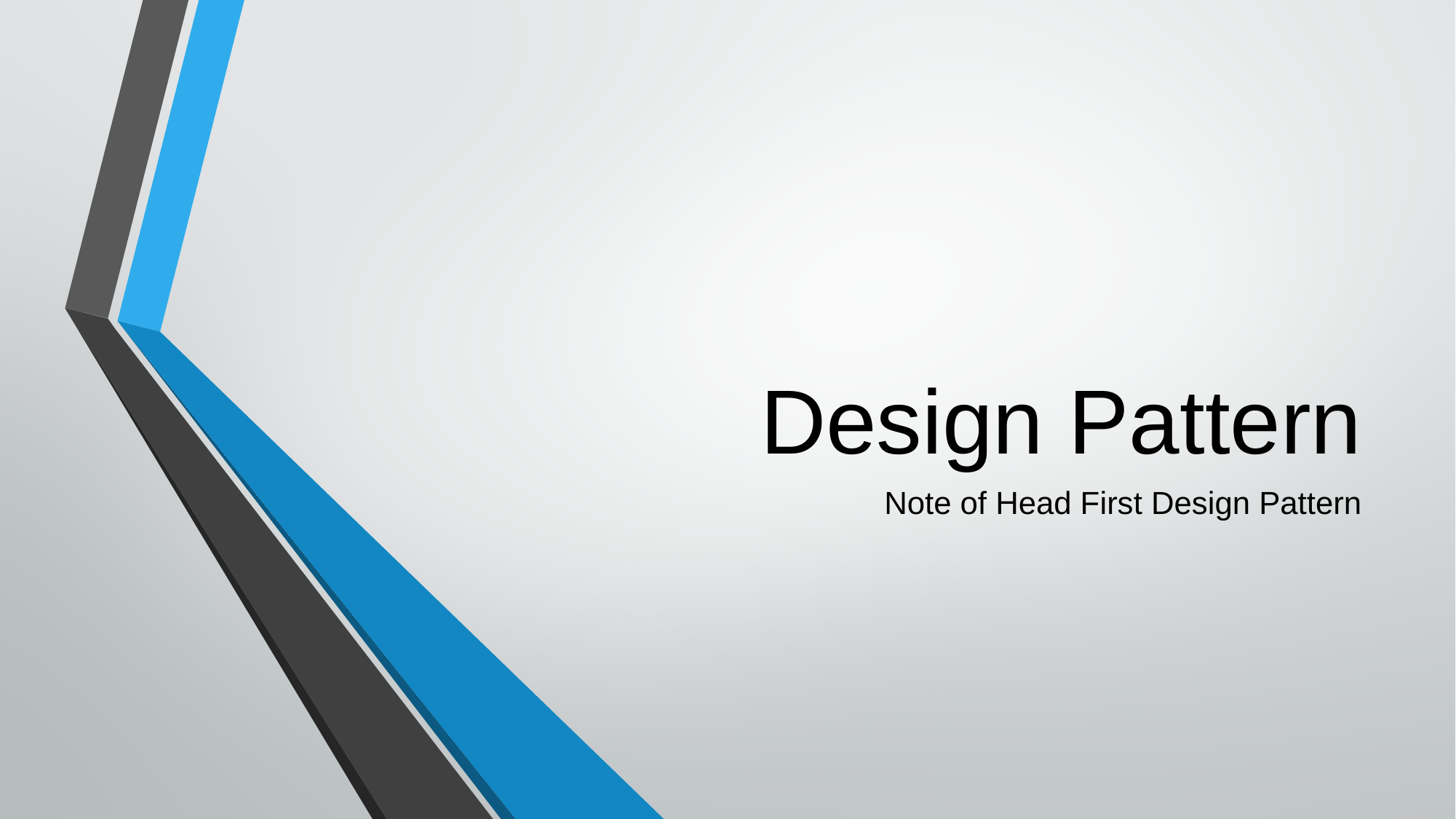

# Design Pattern
Note of Head First Design Pattern